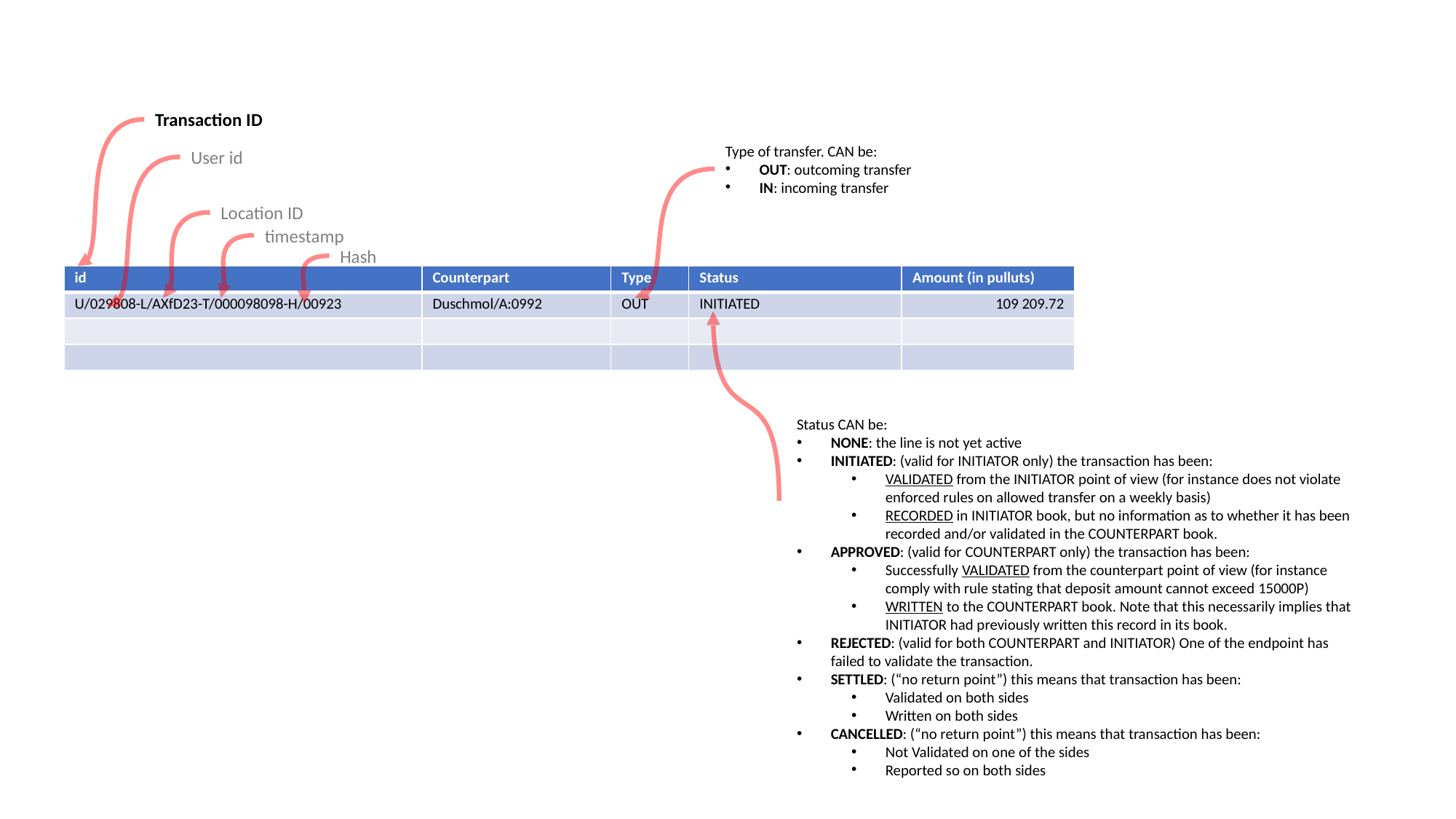

Transaction ID
Type of transfer. CAN be:
OUT: outcoming transfer
IN: incoming transfer
User id
Location ID
timestamp
Hash
| id | Counterpart | Type | Status | Amount (in pulluts) |
| --- | --- | --- | --- | --- |
| U/029808-L/AXfD23-T/000098098-H/00923 | Duschmol/A:0992 | OUT | INITIATED | 109 209.72 |
|  |  |  |  |  |
|  |  |  |  |  |
Status CAN be:
NONE: the line is not yet active
INITIATED: (valid for INITIATOR only) the transaction has been:
VALIDATED from the INITIATOR point of view (for instance does not violate enforced rules on allowed transfer on a weekly basis)
RECORDED in INITIATOR book, but no information as to whether it has been recorded and/or validated in the COUNTERPART book.
APPROVED: (valid for COUNTERPART only) the transaction has been:
Successfully VALIDATED from the counterpart point of view (for instance comply with rule stating that deposit amount cannot exceed 15000P)
WRITTEN to the COUNTERPART book. Note that this necessarily implies that INITIATOR had previously written this record in its book.
REJECTED: (valid for both COUNTERPART and INITIATOR) One of the endpoint has failed to validate the transaction.
SETTLED: (“no return point”) this means that transaction has been:
Validated on both sides
Written on both sides
CANCELLED: (“no return point”) this means that transaction has been:
Not Validated on one of the sides
Reported so on both sides